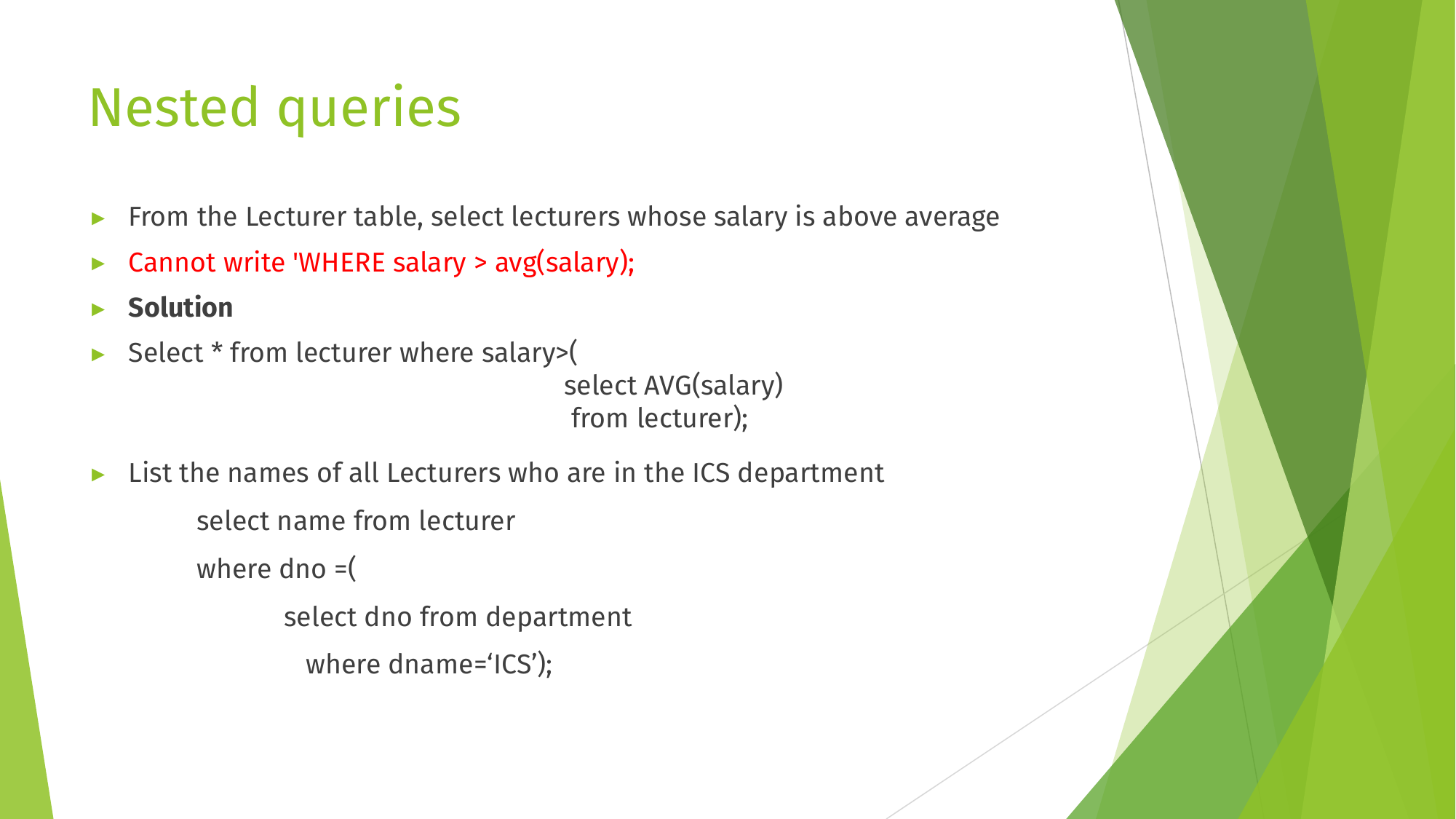

# Nested queries
From the Lecturer table, select lecturers whose salary is above average
Cannot write 'WHERE salary > avg(salary);
Solution
Select * from lecturer where salary>(
                                                            select AVG(salary)
                                                             from lecturer);
List the names of all Lecturers who are in the ICS department
	select name from lecturer
       	where dno =(
                           select dno from department
		where dname=‘ICS’);